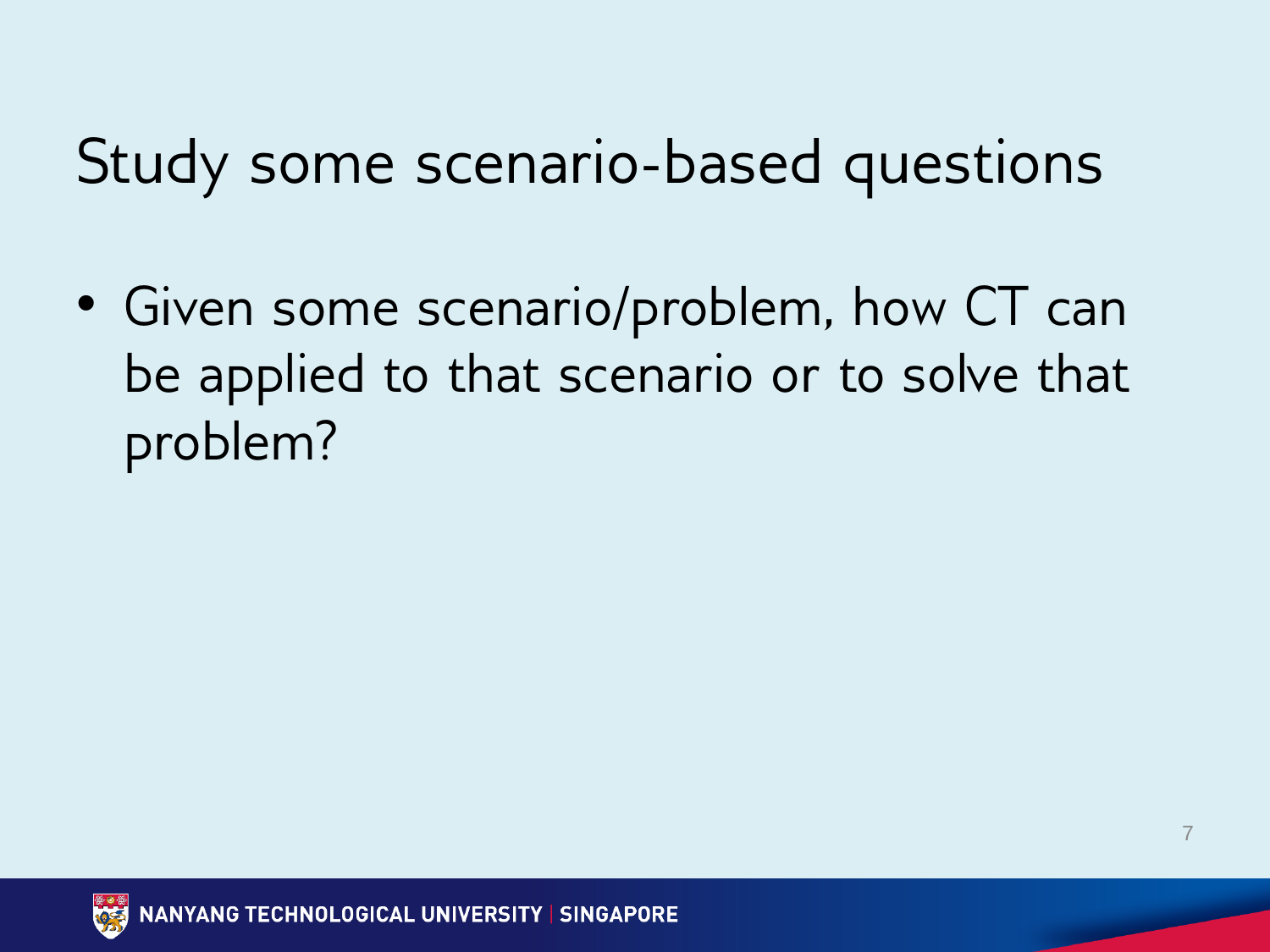

# Study some scenario-based questions
Given some scenario/problem, how CT can be applied to that scenario or to solve that problem?
7